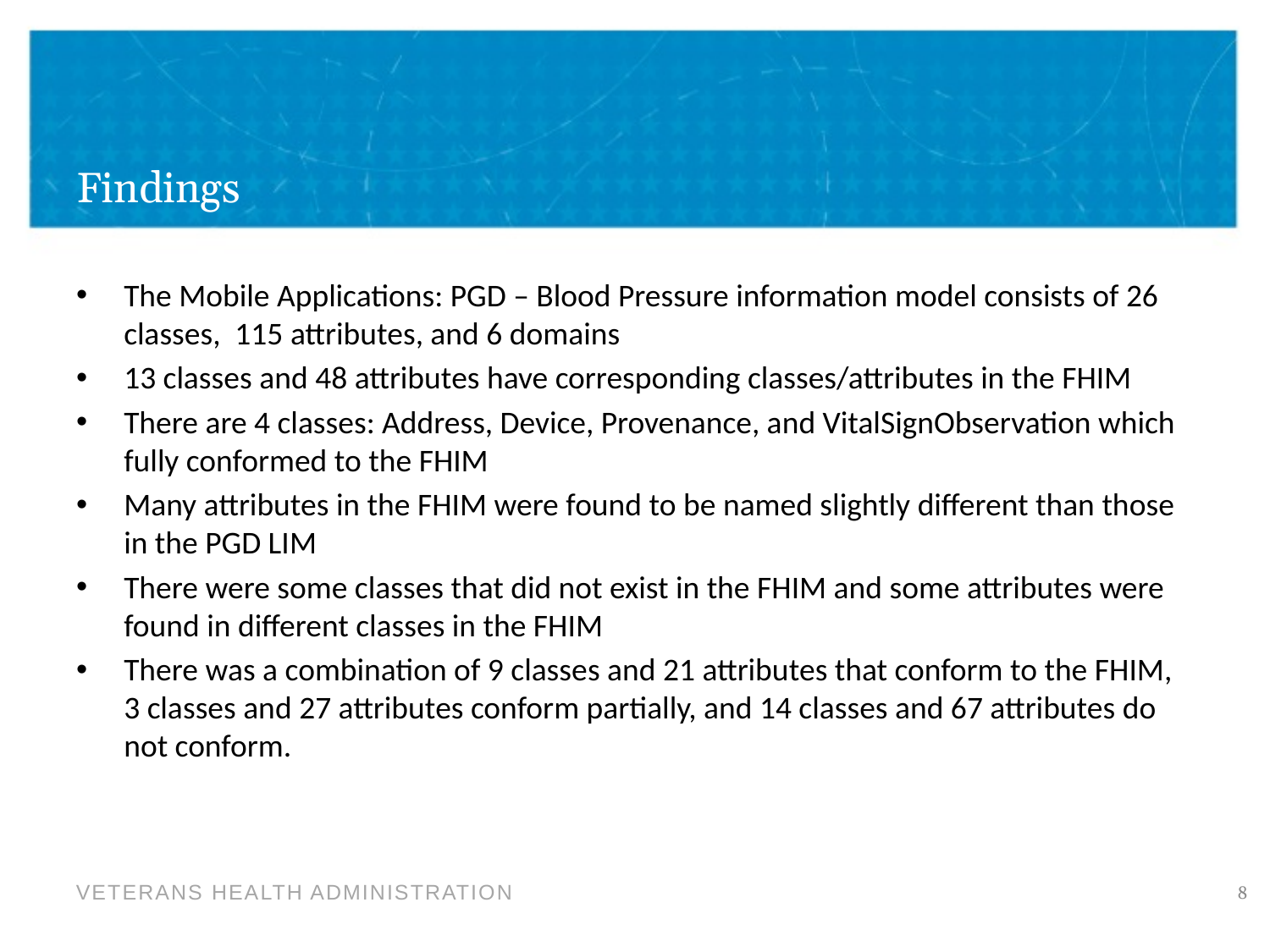

# Findings
The Mobile Applications: PGD – Blood Pressure information model consists of 26 classes,  115 attributes, and 6 domains
13 classes and 48 attributes have corresponding classes/attributes in the FHIM
There are 4 classes: Address, Device, Provenance, and VitalSignObservation which fully conformed to the FHIM
Many attributes in the FHIM were found to be named slightly different than those in the PGD LIM
There were some classes that did not exist in the FHIM and some attributes were found in different classes in the FHIM
There was a combination of 9 classes and 21 attributes that conform to the FHIM, 3 classes and 27 attributes conform partially, and 14 classes and 67 attributes do not conform.

8